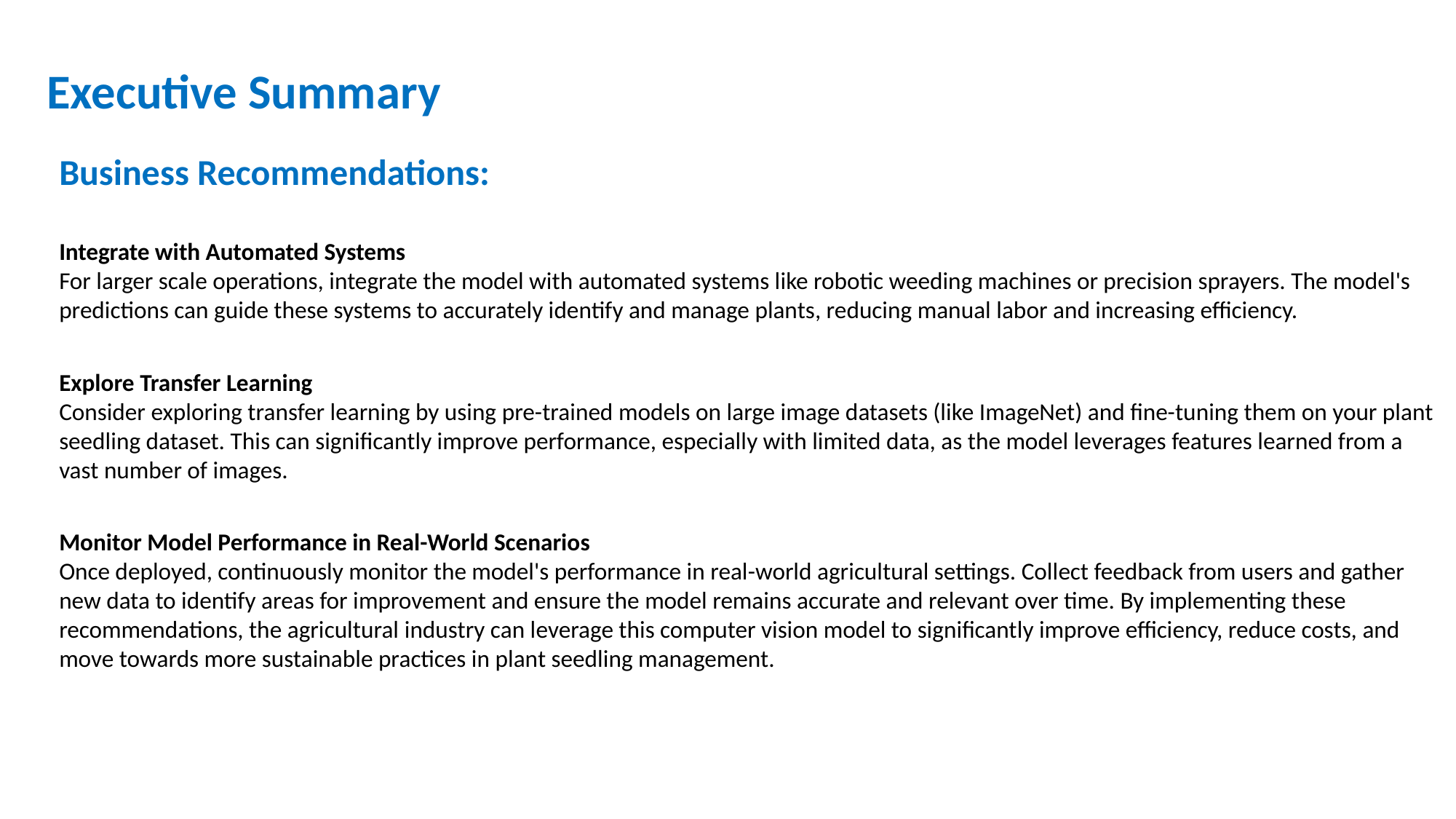

# Executive Summary
Business Recommendations:

Integrate with Automated Systems
For larger scale operations, integrate the model with automated systems like robotic weeding machines or precision sprayers. The model's predictions can guide these systems to accurately identify and manage plants, reducing manual labor and increasing efficiency.

Explore Transfer Learning
Consider exploring transfer learning by using pre-trained models on large image datasets (like ImageNet) and fine-tuning them on your plant seedling dataset. This can significantly improve performance, especially with limited data, as the model leverages features learned from a vast number of images.

Monitor Model Performance in Real-World Scenarios
Once deployed, continuously monitor the model's performance in real-world agricultural settings. Collect feedback from users and gather new data to identify areas for improvement and ensure the model remains accurate and relevant over time. By implementing these recommendations, the agricultural industry can leverage this computer vision model to significantly improve efficiency, reduce costs, and move towards more sustainable practices in plant seedling management.